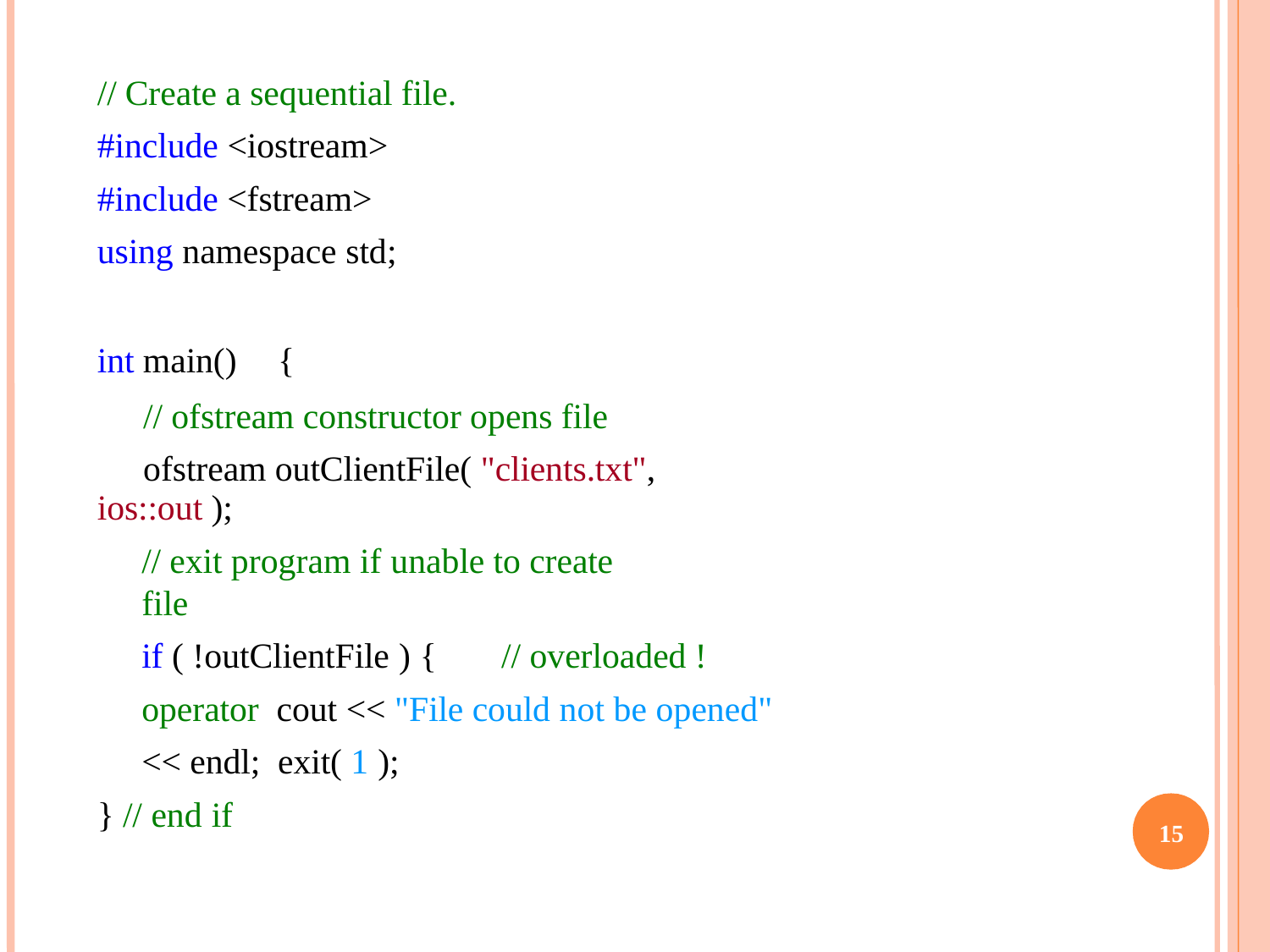

// Create a sequential file.
#include <iostream>
#include <fstream>  using namespace std;

int main()	{
// ofstream constructor opens file  ofstream outClientFile( "clients.txt",
ios::out );
// exit program if unable to create file
if ( !outClientFile ) {	// overloaded ! operator  cout << "File could not be opened" << endl;  exit( 1 );
} // end if
15